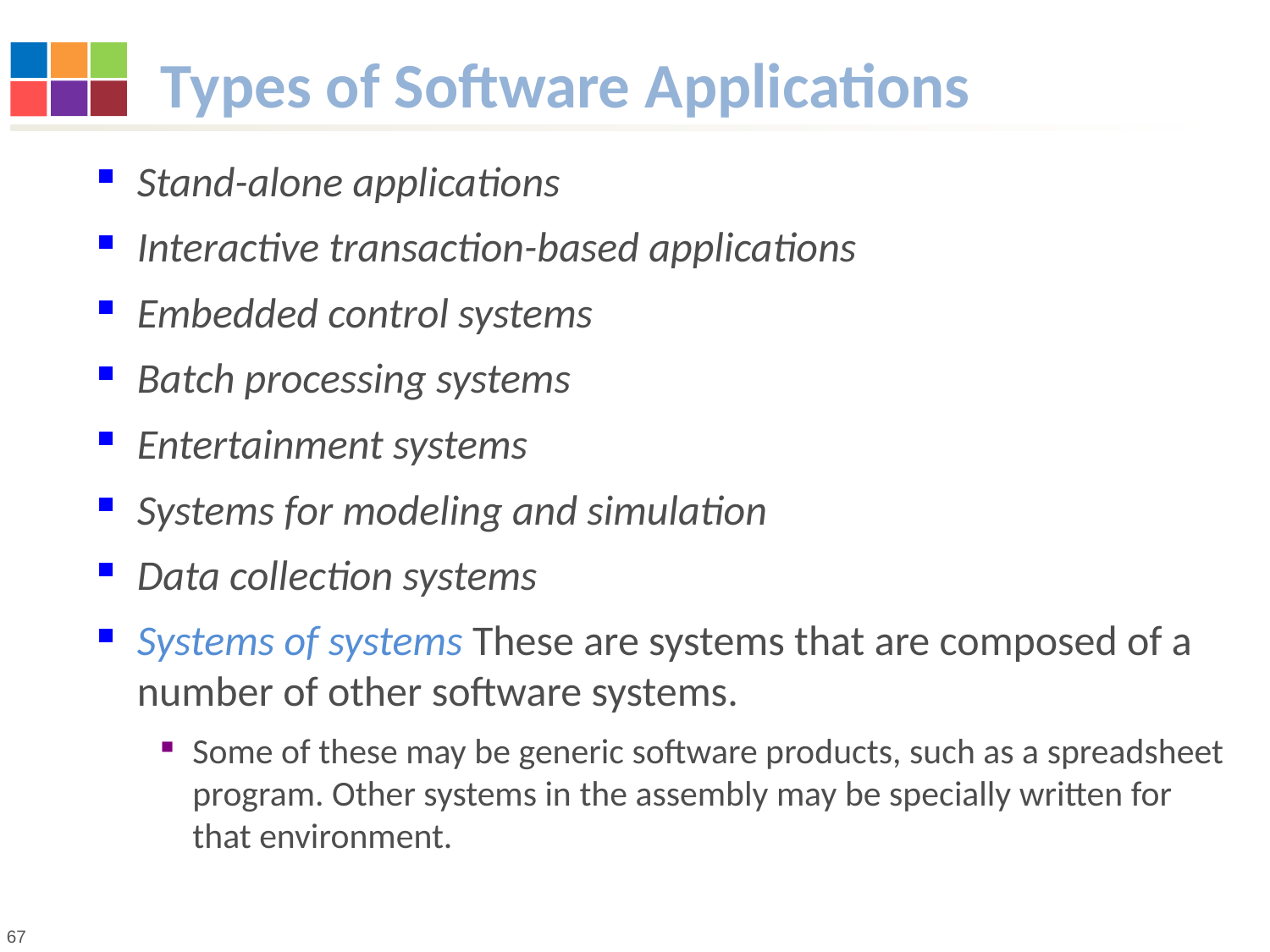

# Types of Software Applications
Stand-alone applications
Interactive transaction-based applications
Embedded control systems
Batch processing systems
Entertainment systems
Systems for modeling and simulation
Data collection systems
Systems of systems These are systems that are composed of a number of other software systems.
Some of these may be generic software products, such as a spreadsheet program. Other systems in the assembly may be specially written for that environment.